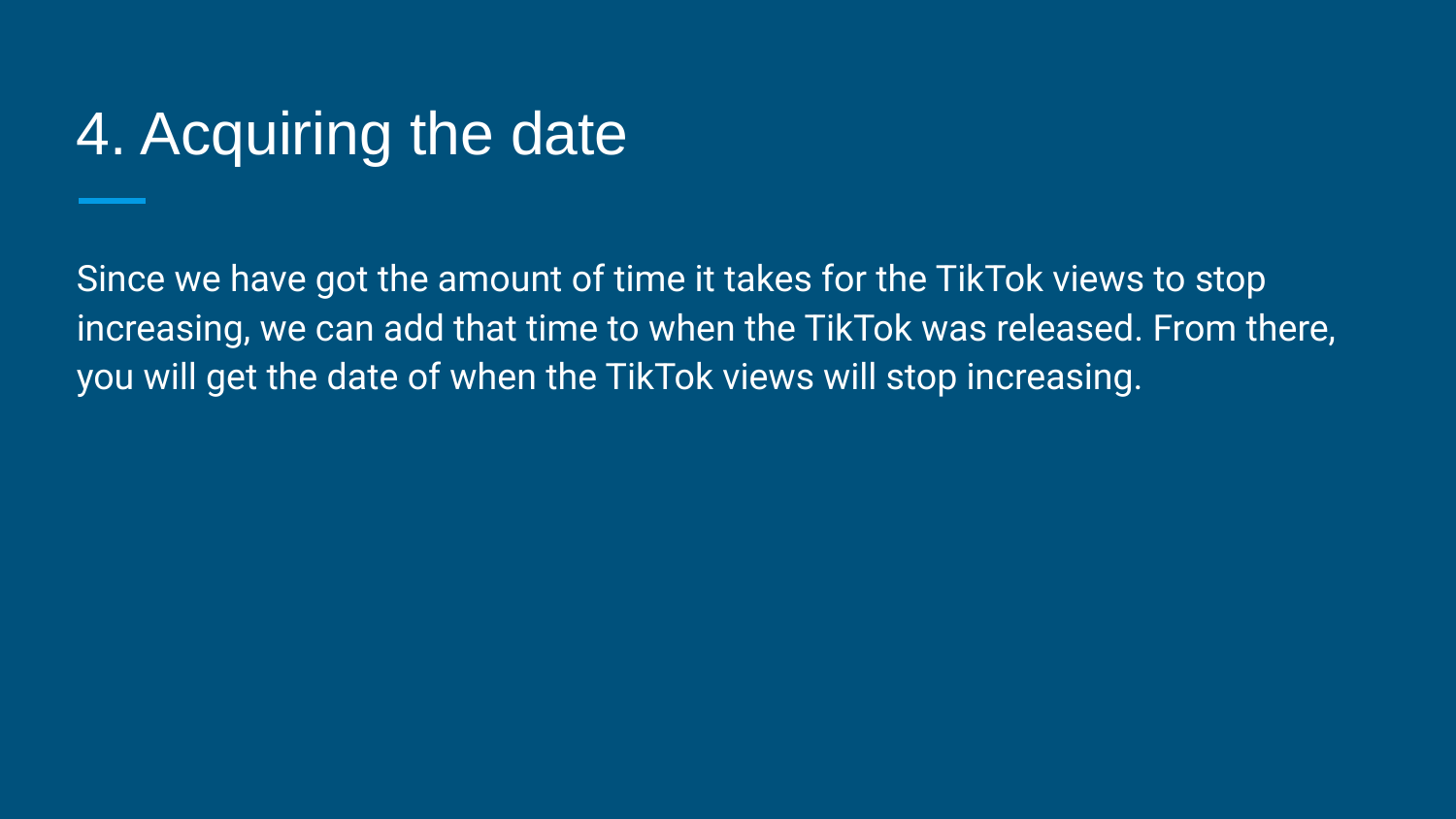

# 4. Acquiring the date
Since we have got the amount of time it takes for the TikTok views to stop increasing, we can add that time to when the TikTok was released. From there, you will get the date of when the TikTok views will stop increasing.